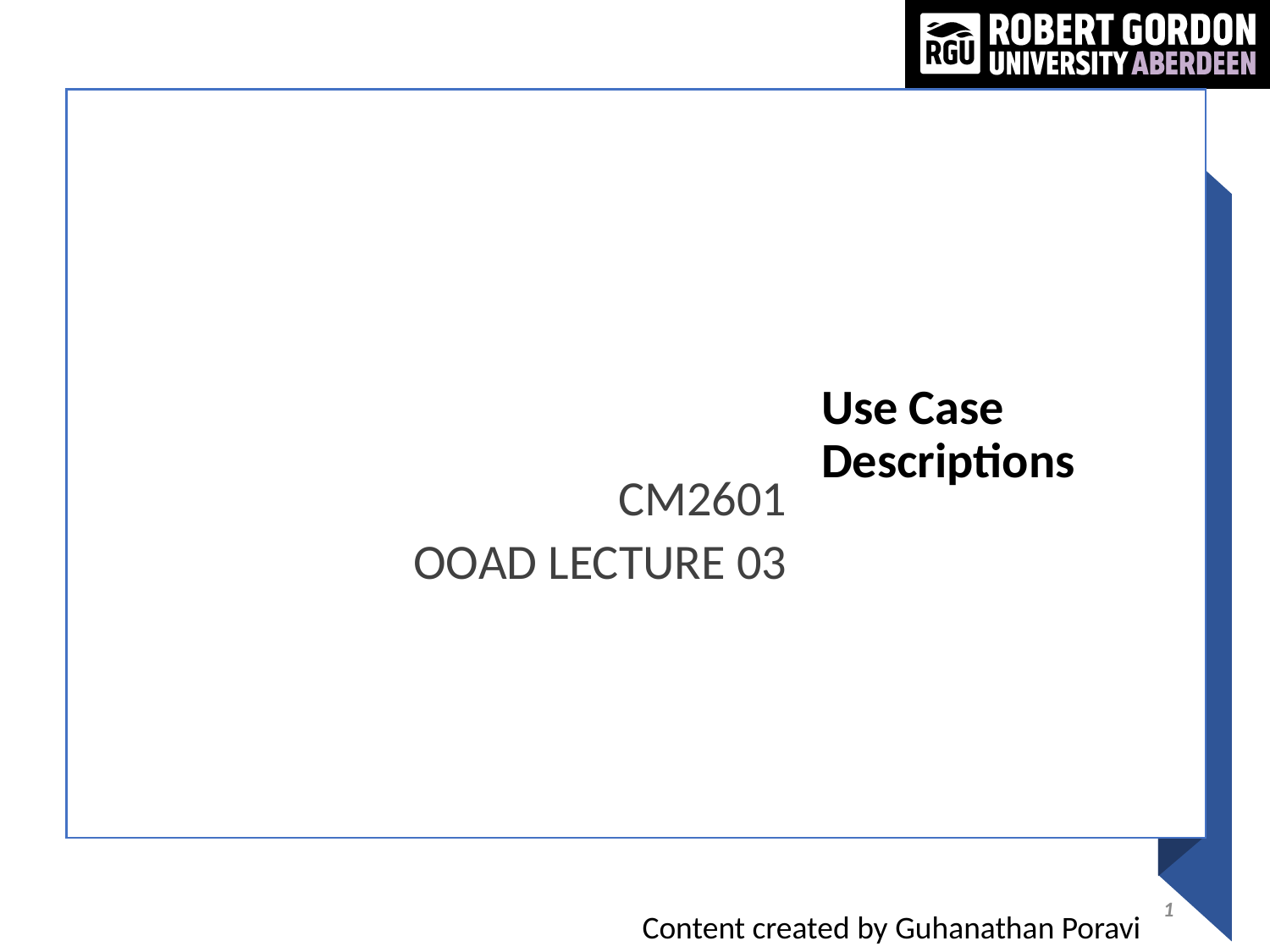

CM2601
OOAD Lecture 03

Use Case Descriptions

CM2601
OOAD Lecture 03
1
Content created by Guhanathan Poravi